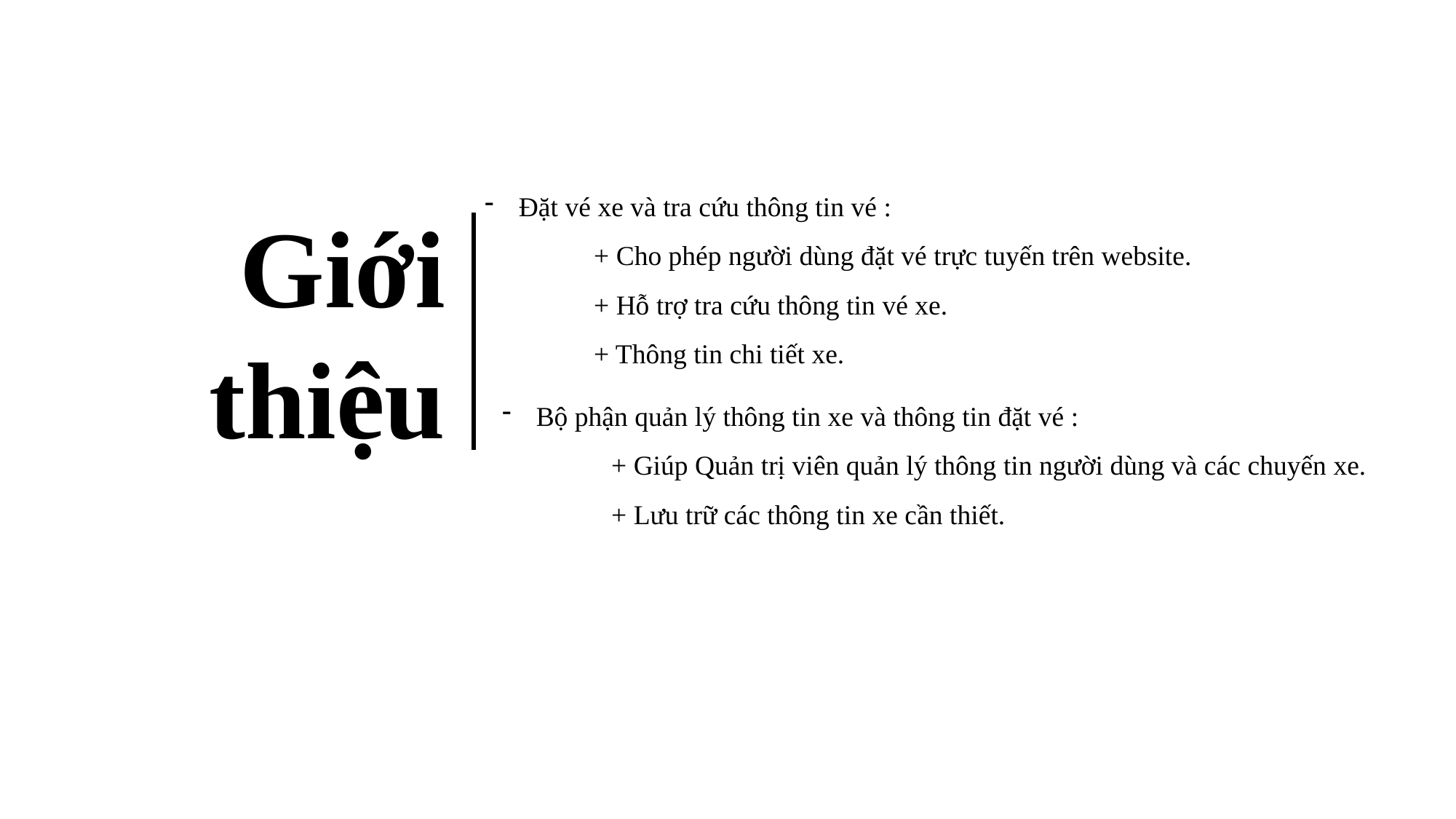

Đặt vé xe và tra cứu thông tin vé :
	+ Cho phép người dùng đặt vé trực tuyến trên website.
	+ Hỗ trợ tra cứu thông tin vé xe.
	+ Thông tin chi tiết xe.
Giới thiệu
Bộ phận quản lý thông tin xe và thông tin đặt vé :
+ Giúp Quản trị viên quản lý thông tin người dùng và các chuyến xe.
+ Lưu trữ các thông tin xe cần thiết.